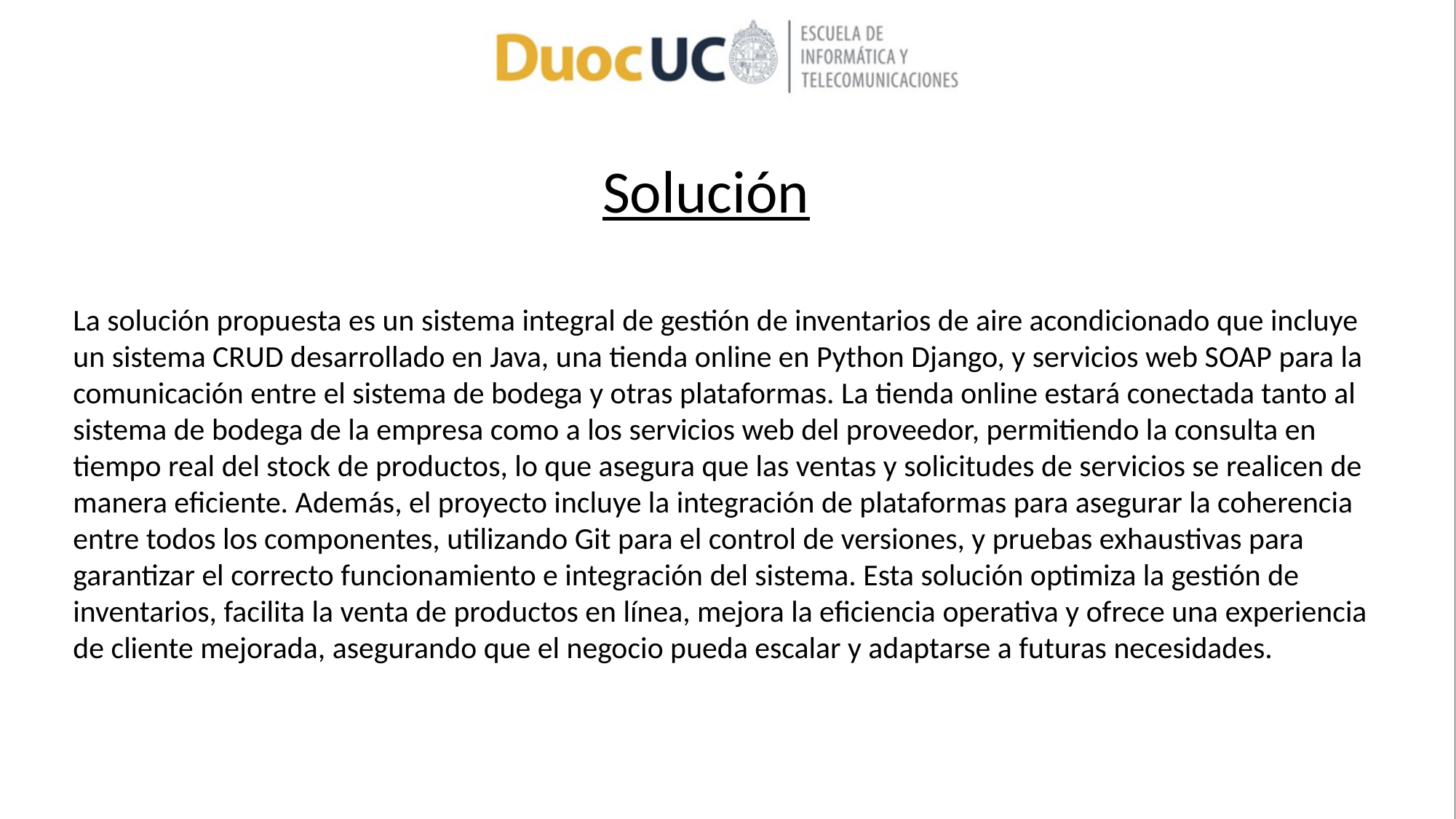

# Solución
La solución propuesta es un sistema integral de gestión de inventarios de aire acondicionado que incluye un sistema CRUD desarrollado en Java, una tienda online en Python Django, y servicios web SOAP para la comunicación entre el sistema de bodega y otras plataformas. La tienda online estará conectada tanto al sistema de bodega de la empresa como a los servicios web del proveedor, permitiendo la consulta en tiempo real del stock de productos, lo que asegura que las ventas y solicitudes de servicios se realicen de manera eficiente. Además, el proyecto incluye la integración de plataformas para asegurar la coherencia entre todos los componentes, utilizando Git para el control de versiones, y pruebas exhaustivas para garantizar el correcto funcionamiento e integración del sistema. Esta solución optimiza la gestión de inventarios, facilita la venta de productos en línea, mejora la eficiencia operativa y ofrece una experiencia de cliente mejorada, asegurando que el negocio pueda escalar y adaptarse a futuras necesidades.